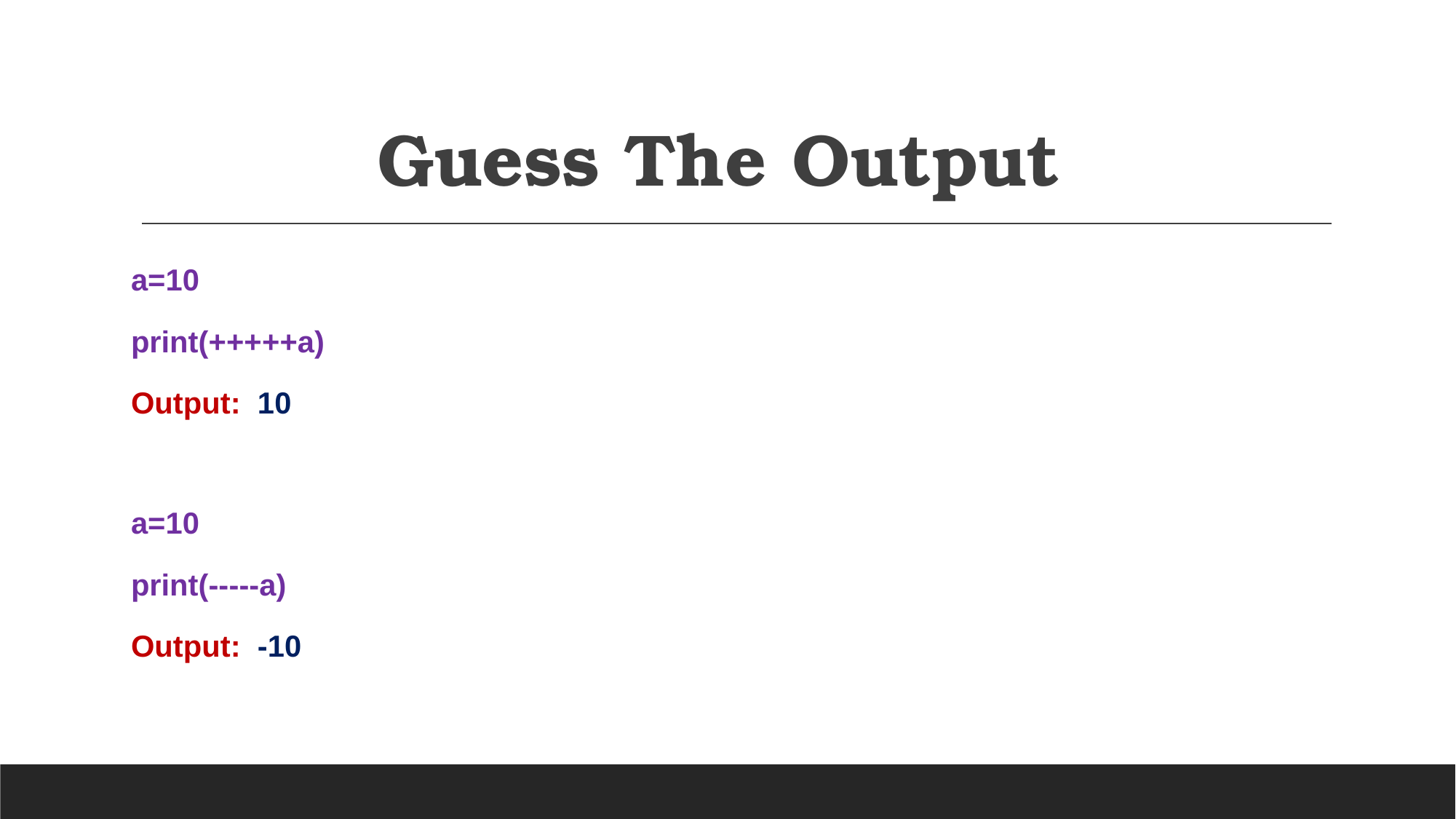

# Guess The Output
a=10
print(+++++a)
Output:  10

a=10
print(-----a)
Output:  -10